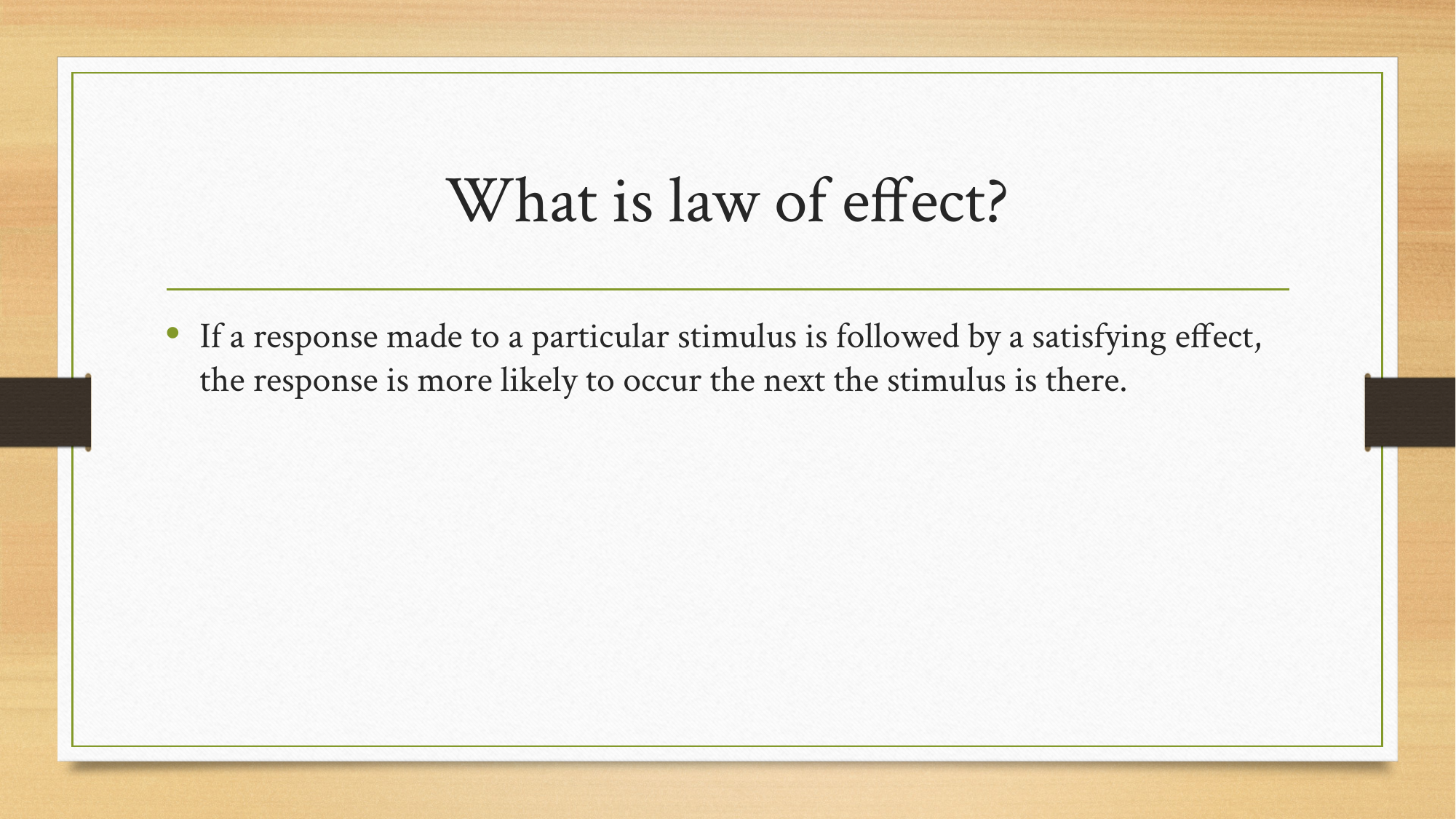

# What is law of effect?
If a response made to a particular stimulus is followed by a satisfying effect, the response is more likely to occur the next the stimulus is there.